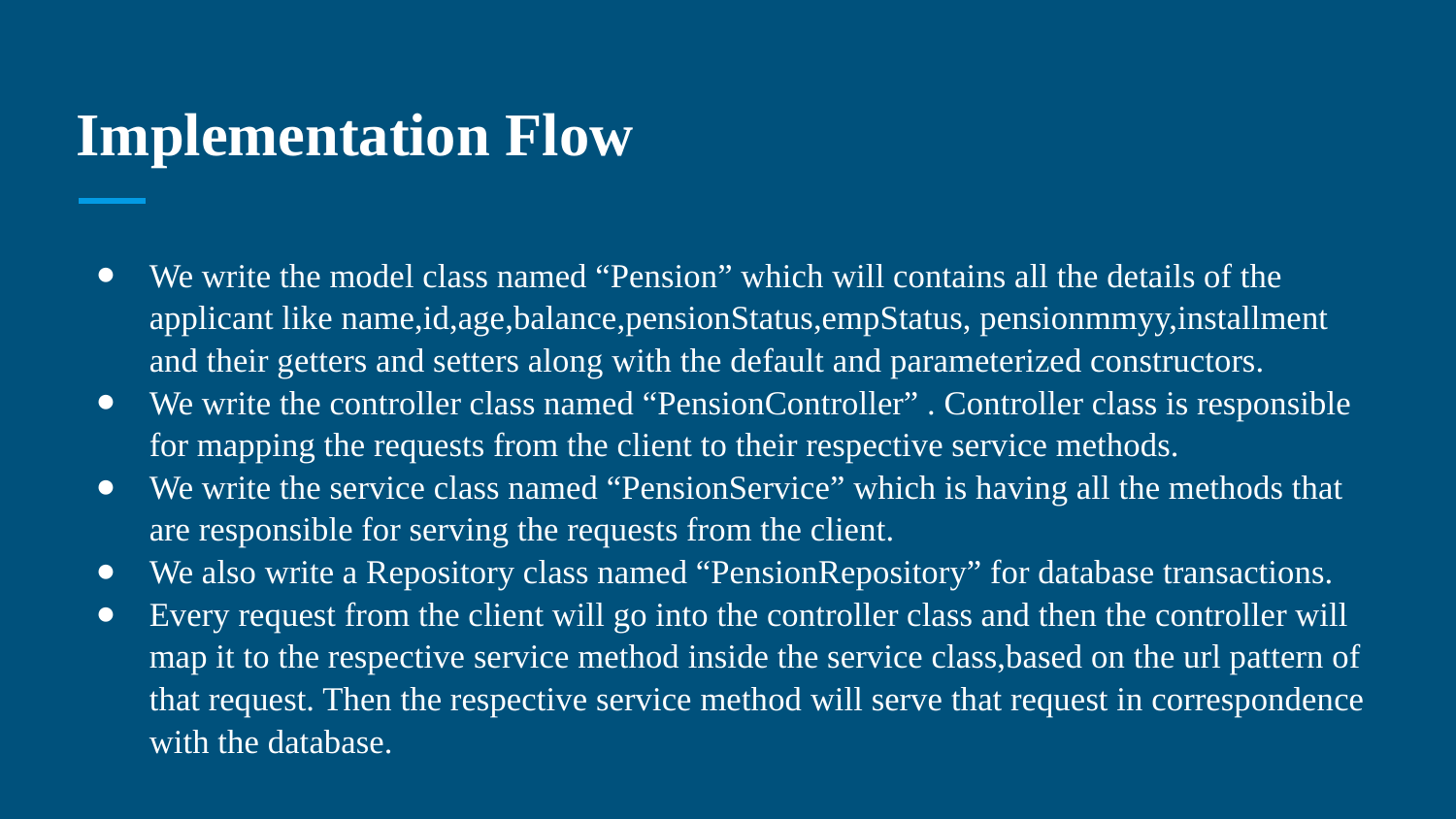

# Implementation Flow
We write the model class named “Pension” which will contains all the details of the applicant like name,id,age,balance,pensionStatus,empStatus, pensionmmyy,installment and their getters and setters along with the default and parameterized constructors.
We write the controller class named “PensionController” . Controller class is responsible for mapping the requests from the client to their respective service methods.
We write the service class named “PensionService” which is having all the methods that are responsible for serving the requests from the client.
We also write a Repository class named “PensionRepository” for database transactions.
Every request from the client will go into the controller class and then the controller will map it to the respective service method inside the service class,based on the url pattern of that request. Then the respective service method will serve that request in correspondence with the database.